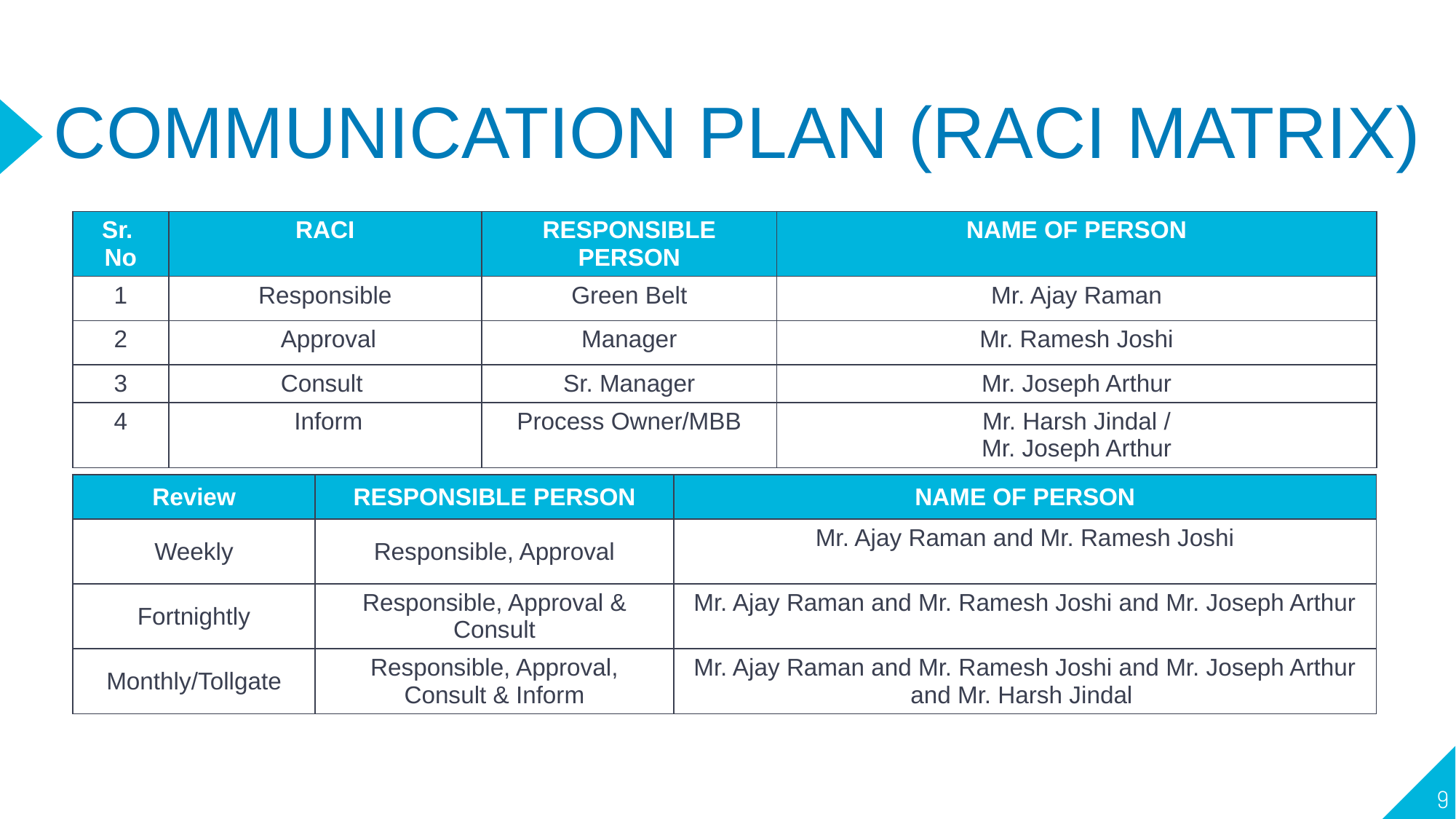

# COMMUNICATION PLAN (RACI MATRIX)
| Sr. No | RACI | RESPONSIBLE PERSON | NAME OF PERSON |
| --- | --- | --- | --- |
| 1 | Responsible | Green Belt | Mr. Ajay Raman |
| 2 | Approval | Manager | Mr. Ramesh Joshi |
| 3 | Consult | Sr. Manager | Mr. Joseph Arthur |
| 4 | Inform | Process Owner/MBB | Mr. Harsh Jindal / Mr. Joseph Arthur |
| Review | RESPONSIBLE PERSON | NAME OF PERSON |
| --- | --- | --- |
| Weekly | Responsible, Approval | Mr. Ajay Raman and Mr. Ramesh Joshi |
| Fortnightly | Responsible, Approval & Consult | Mr. Ajay Raman and Mr. Ramesh Joshi and Mr. Joseph Arthur |
| Monthly/Tollgate | Responsible, Approval, Consult & Inform | Mr. Ajay Raman and Mr. Ramesh Joshi and Mr. Joseph Arthur and Mr. Harsh Jindal |
9